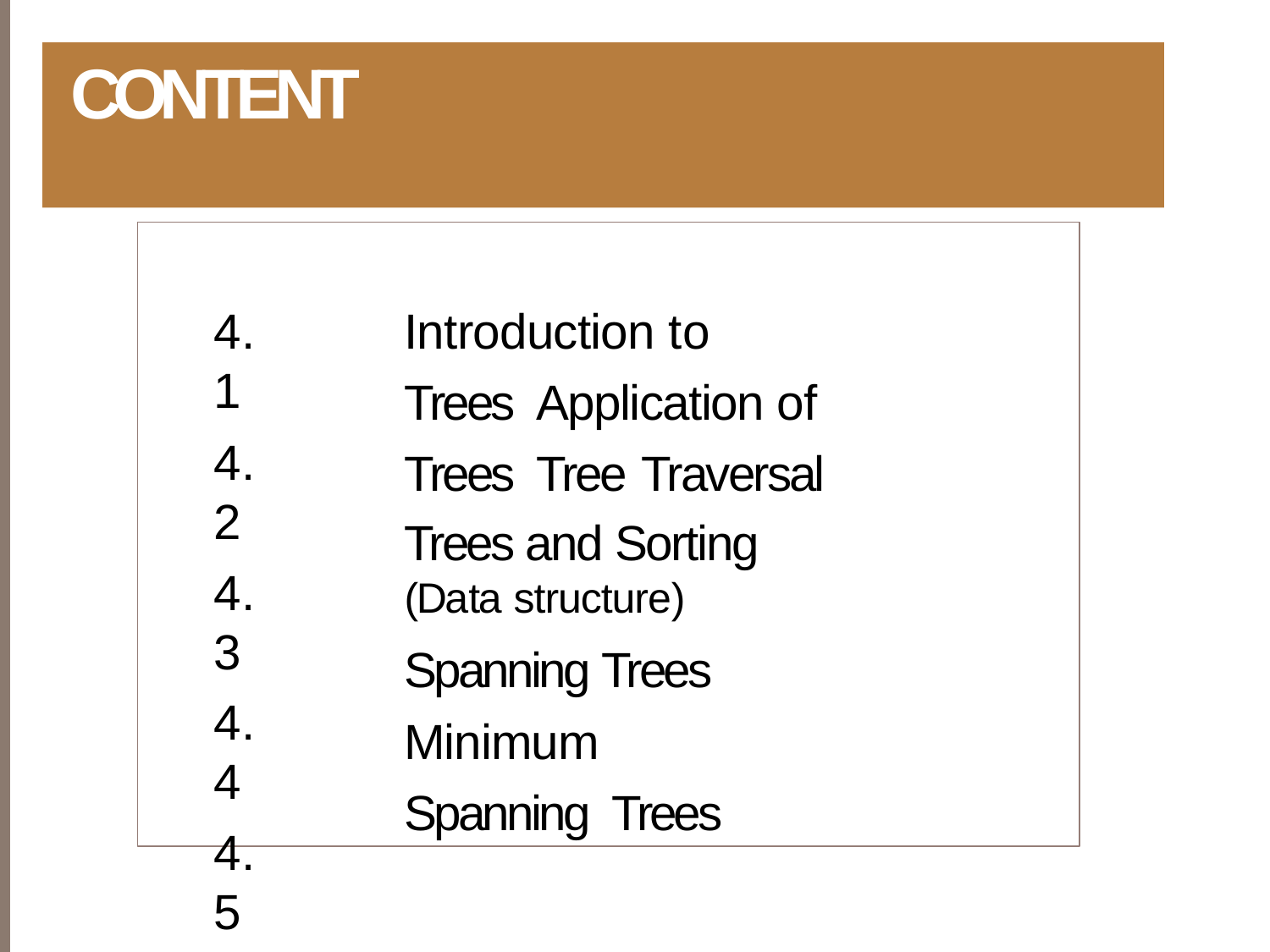

# CONTENT

4.1
4.2
4.3
4.4
4.5
4.6
Introduction to Trees  Application of Trees  Tree Traversal
Trees and Sorting (Data structure)
Spanning Trees  Minimum Spanning  Trees